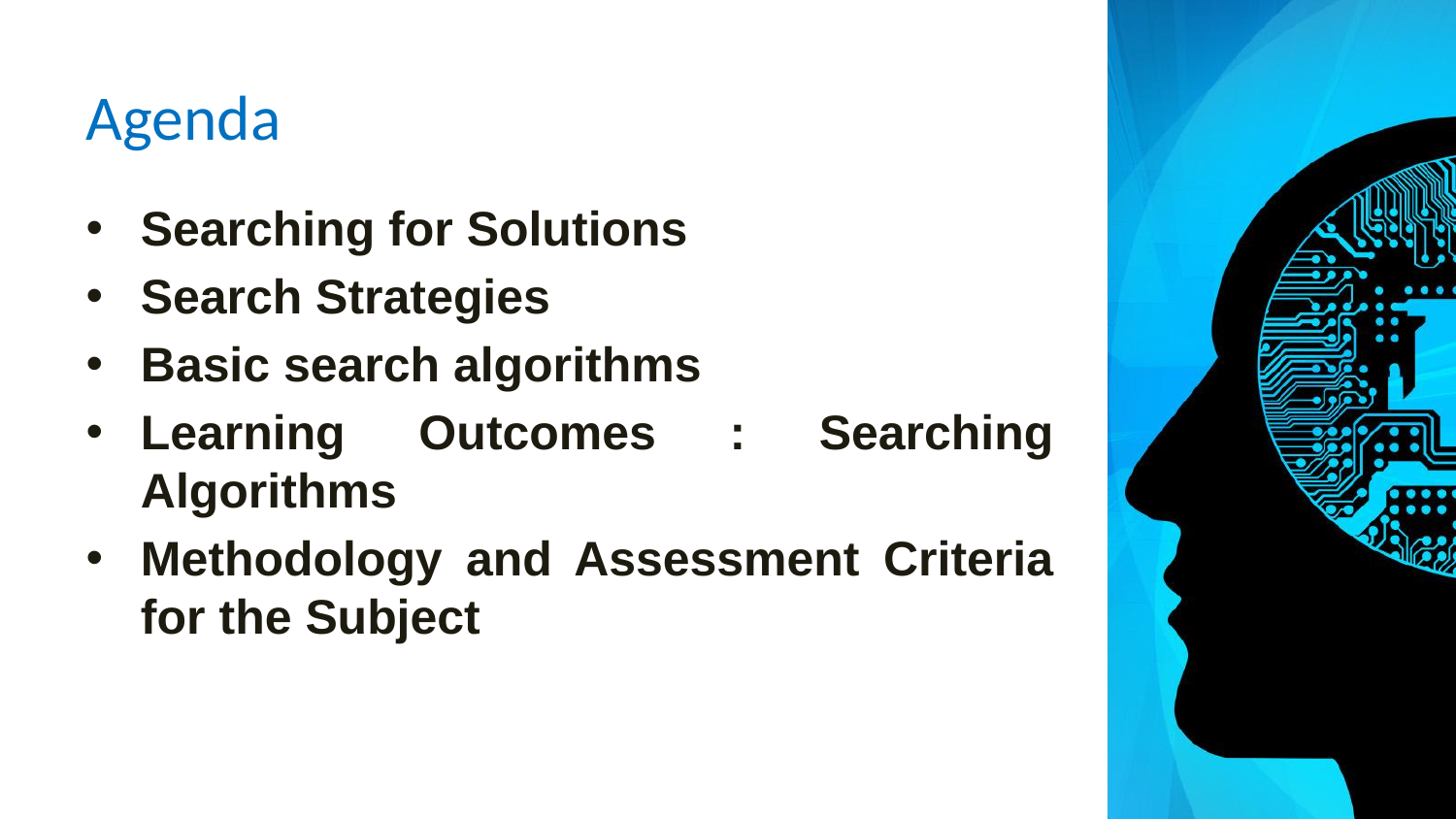

# Agenda
Searching for Solutions
Search Strategies
Basic search algorithms
Learning Outcomes : Searching Algorithms
Methodology and Assessment Criteria for the Subject